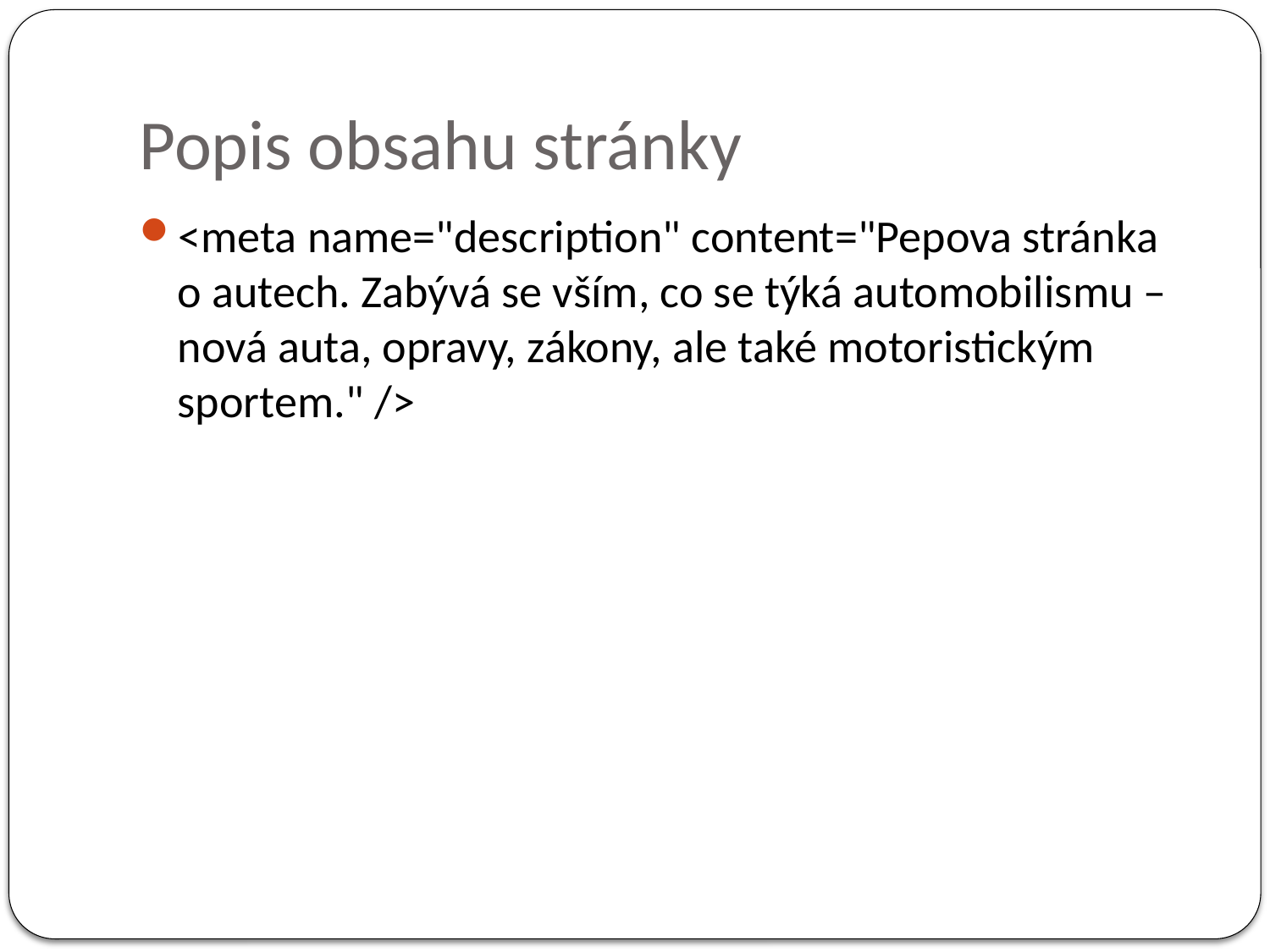

# Popis obsahu stránky
<meta name="description" content="Pepova stránka o autech. Zabývá se vším, co se týká automobilismu – nová auta, opravy, zákony, ale také motoristickým sportem." />